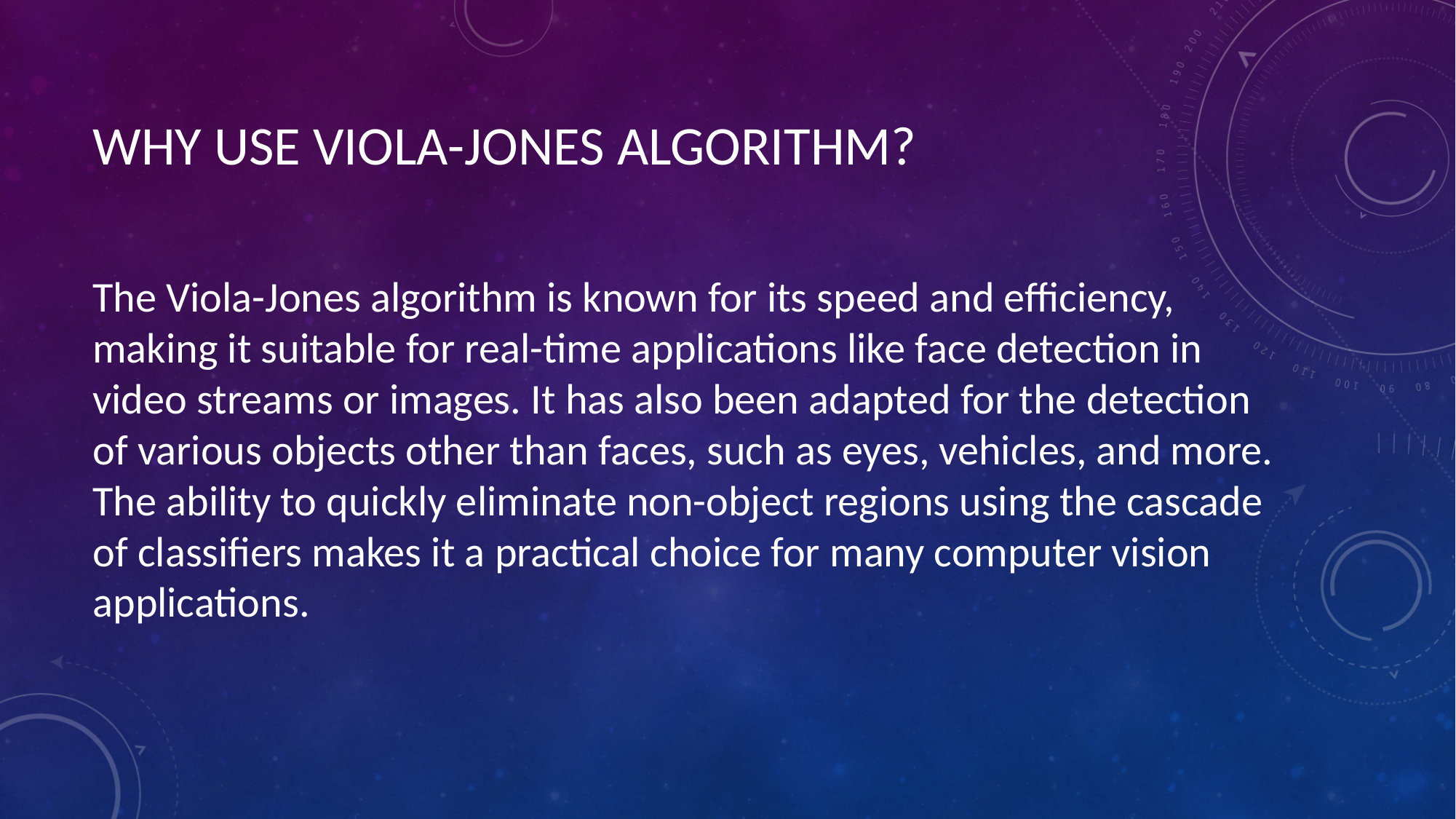

# Why use Viola-Jones Algorithm?
The Viola-Jones algorithm is known for its speed and efficiency, making it suitable for real-time applications like face detection in video streams or images. It has also been adapted for the detection of various objects other than faces, such as eyes, vehicles, and more. The ability to quickly eliminate non-object regions using the cascade of classifiers makes it a practical choice for many computer vision applications.